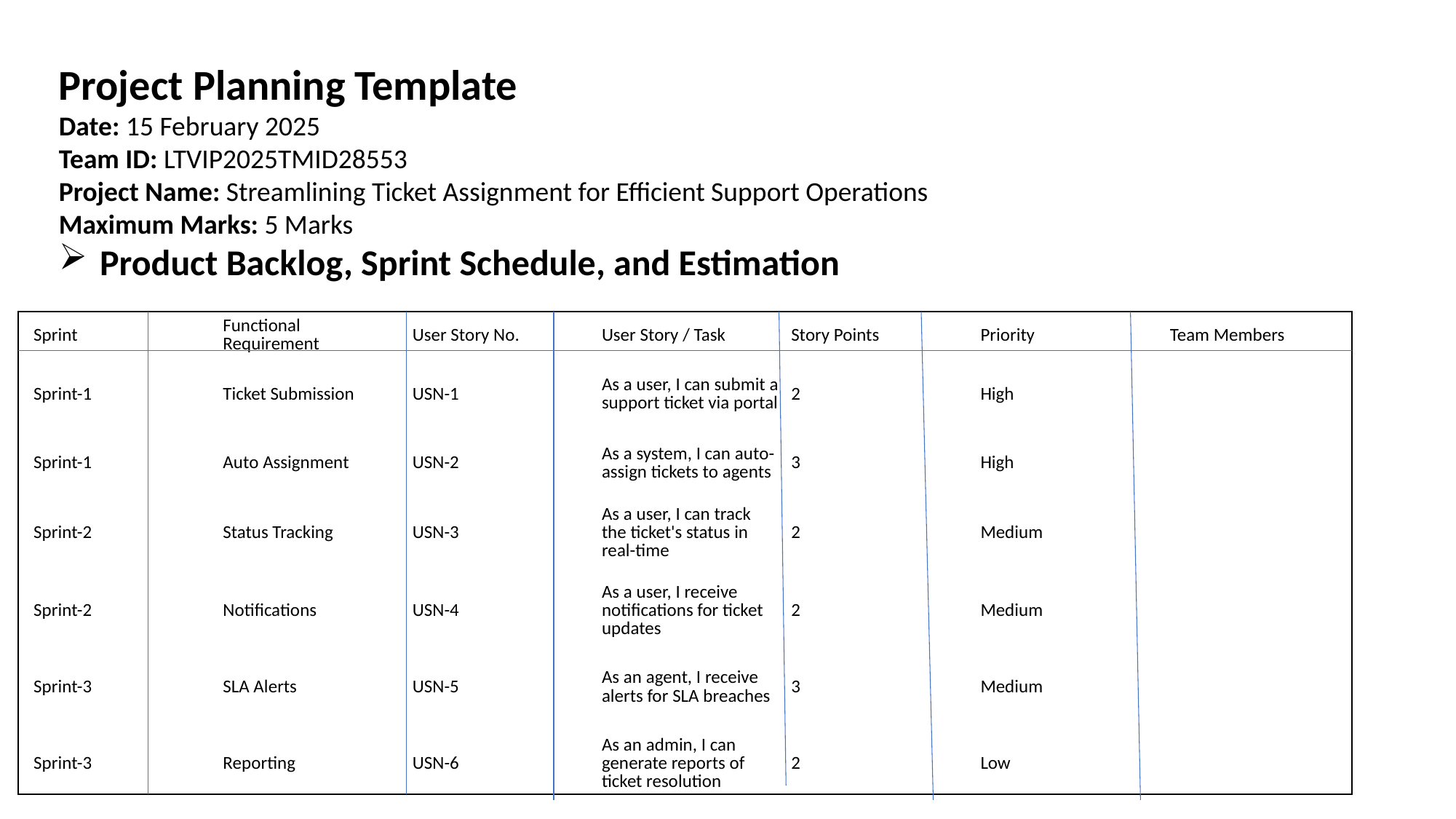

Project Planning Template
Date: 15 February 2025
Team ID: LTVIP2025TMID28553
Project Name: Streamlining Ticket Assignment for Efficient Support Operations
Maximum Marks: 5 Marks
Product Backlog, Sprint Schedule, and Estimation

|  |
| --- |
| Sprint | Functional Requirement | User Story No. | User Story / Task | Story Points | Priority | Team Members |
| --- | --- | --- | --- | --- | --- | --- |
| Sprint-1 | Ticket Submission | USN-1 | As a user, I can submit a support ticket via portal | 2 | High |  |
| Sprint-1 | Auto Assignment | USN-2 | As a system, I can auto-assign tickets to agents | 3 | High |  |
| Sprint-2 | Status Tracking | USN-3 | As a user, I can track the ticket's status in real-time | 2 | Medium |  |
| Sprint-2 | Notifications | USN-4 | As a user, I receive notifications for ticket updates | 2 | Medium |  |
| Sprint-3 | SLA Alerts | USN-5 | As an agent, I receive alerts for SLA breaches | 3 | Medium |  |
| Sprint-3 | Reporting | USN-6 | As an admin, I can generate reports of ticket resolution | 2 | Low |  |